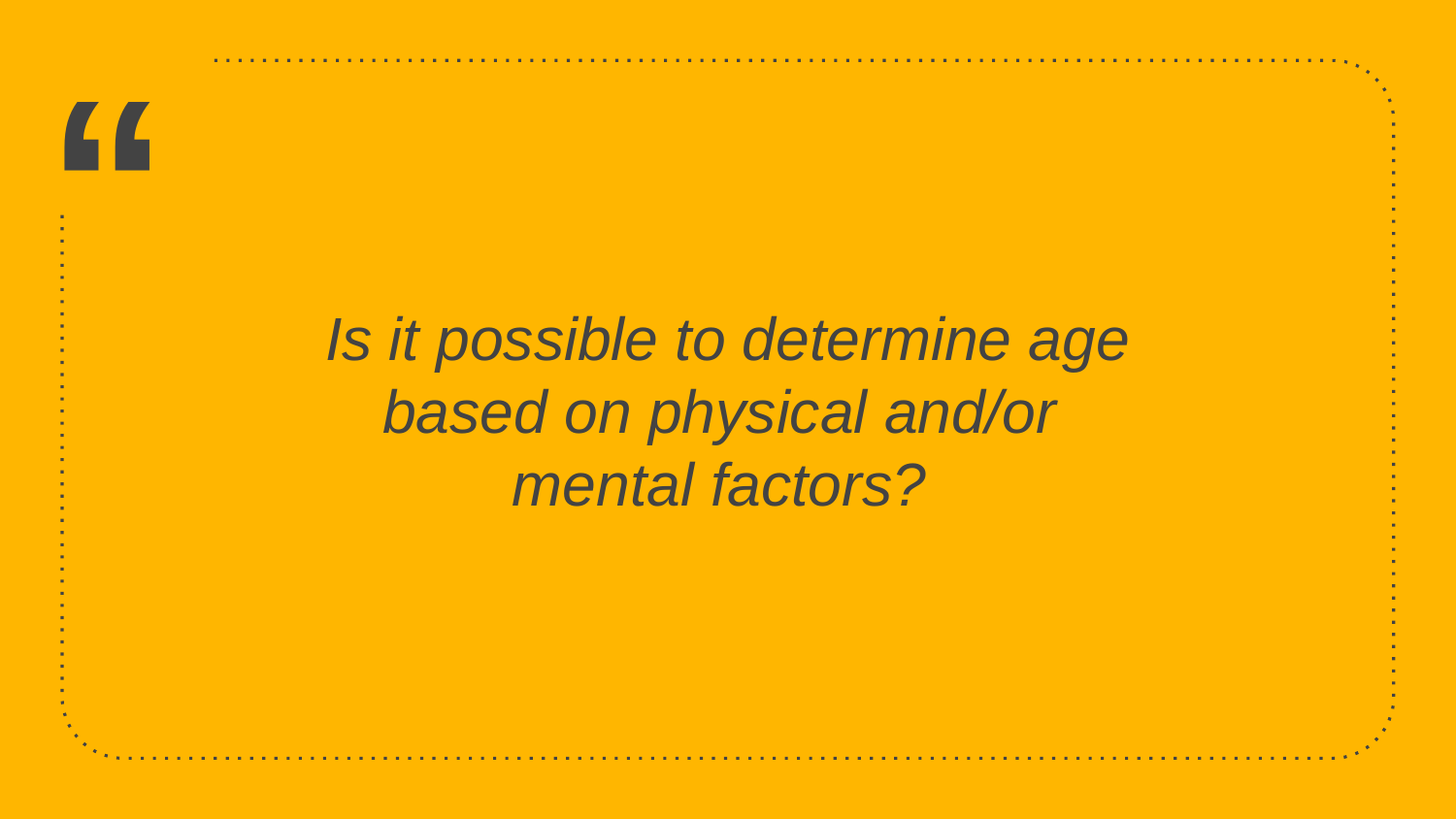

Is it possible to determine age based on physical and/or  mental factors?